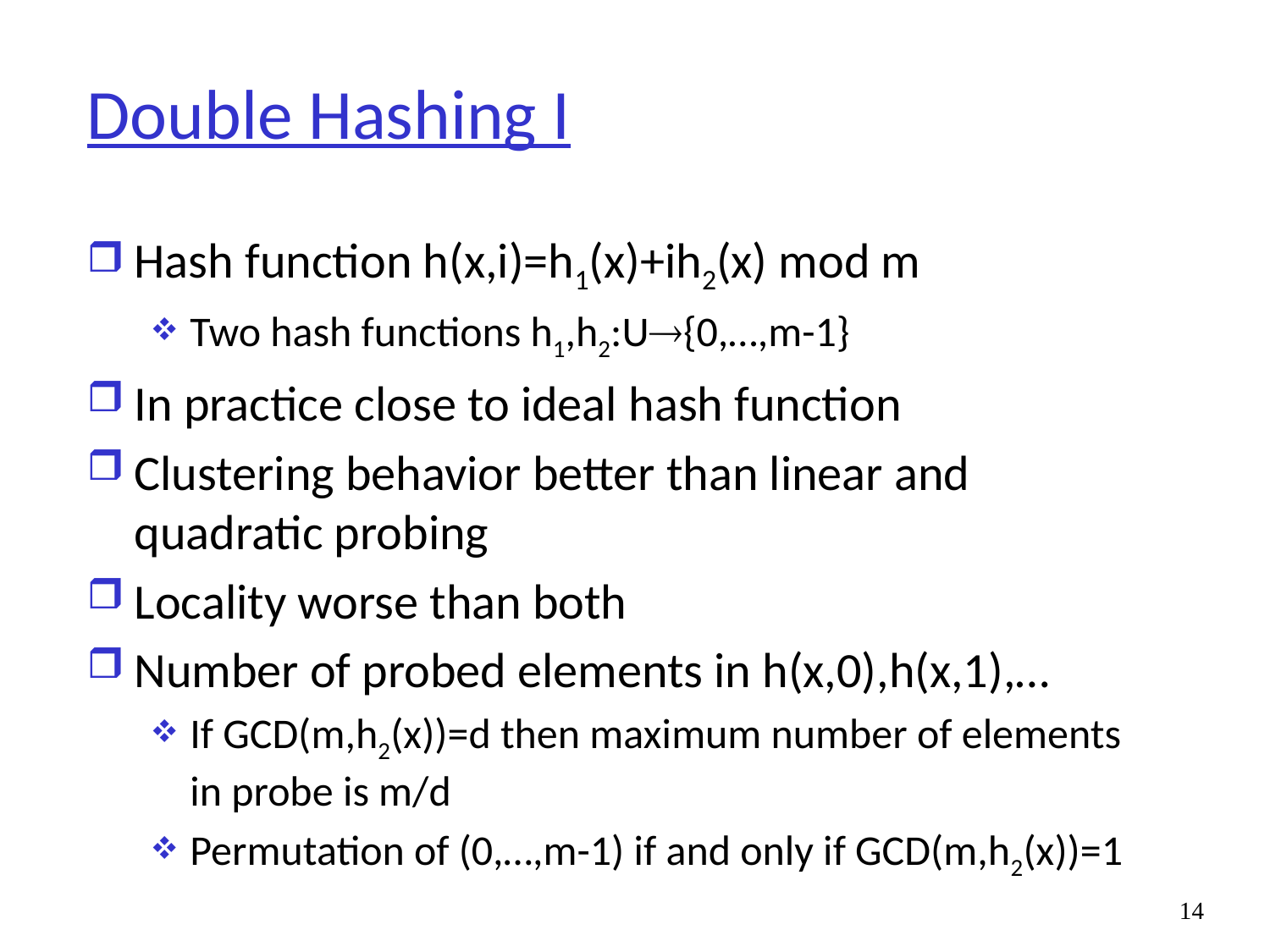

# Double Hashing I
Hash function h(x,i)=h1(x)+ih2(x) mod m
Two hash functions h1,h2:U→{0,…,m-1}
In practice close to ideal hash function
Clustering behavior better than linear and quadratic probing
Locality worse than both
Number of probed elements in h(x,0),h(x,1),…
If GCD(m,h2(x))=d then maximum number of elements in probe is m/d
Permutation of (0,…,m-1) if and only if GCD(m,h2(x))=1

14